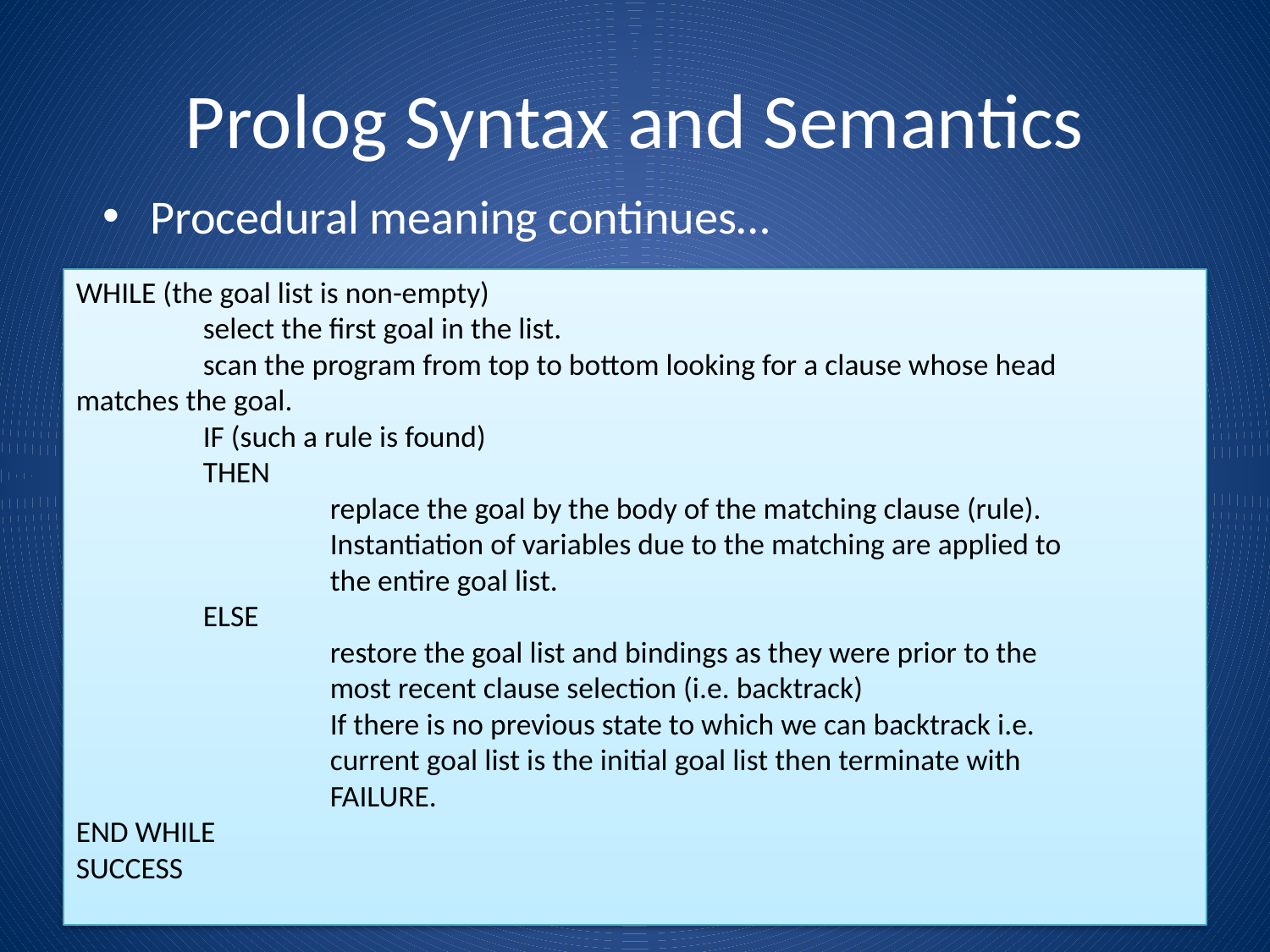

# Prolog Syntax and Semantics
Procedural meaning continues…
WHILE (the goal list is non-empty)
	select the first goal in the list.
	scan the program from top to bottom looking for a clause whose head 	matches the goal.
	IF (such a rule is found)
	THEN
		replace the goal by the body of the matching clause (rule). 			Instantiation of variables due to the matching are applied to 			the entire goal list.
	ELSE
		restore the goal list and bindings as they were prior to the 			most recent clause selection (i.e. backtrack)
		If there is no previous state to which we can backtrack i.e. 			current goal list is the initial goal list then terminate with 			FAILURE.
END WHILE
SUCCESS

26